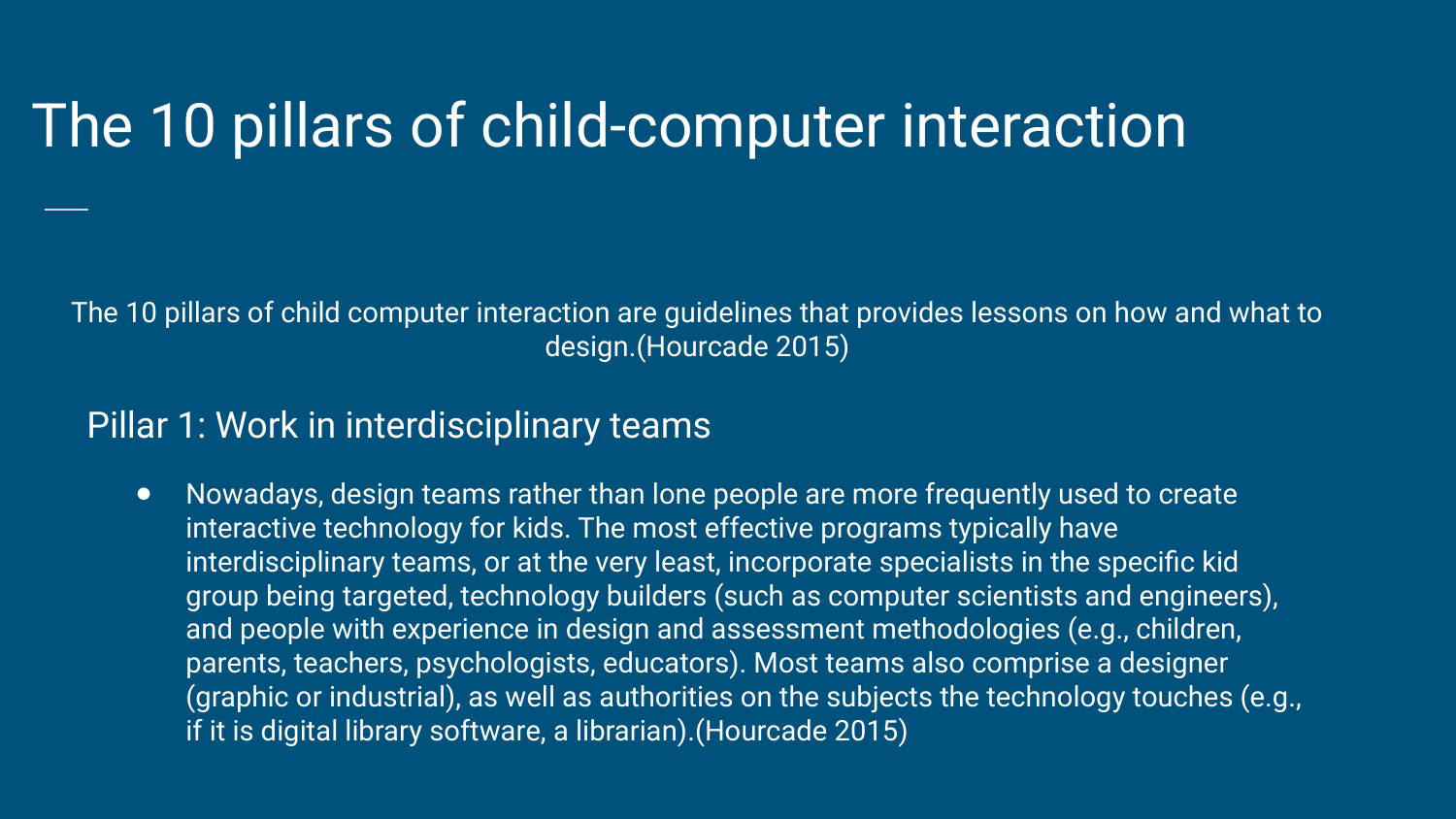

The 10 pillars of child-computer interaction
The 10 pillars of child computer interaction are guidelines that provides lessons on how and what to design.(Hourcade 2015)
Pillar 1: Work in interdisciplinary teams
Nowadays, design teams rather than lone people are more frequently used to create interactive technology for kids. The most effective programs typically have interdisciplinary teams, or at the very least, incorporate specialists in the specific kid group being targeted, technology builders (such as computer scientists and engineers), and people with experience in design and assessment methodologies (e.g., children, parents, teachers, psychologists, educators). Most teams also comprise a designer (graphic or industrial), as well as authorities on the subjects the technology touches (e.g., if it is digital library software, a librarian).(Hourcade 2015)